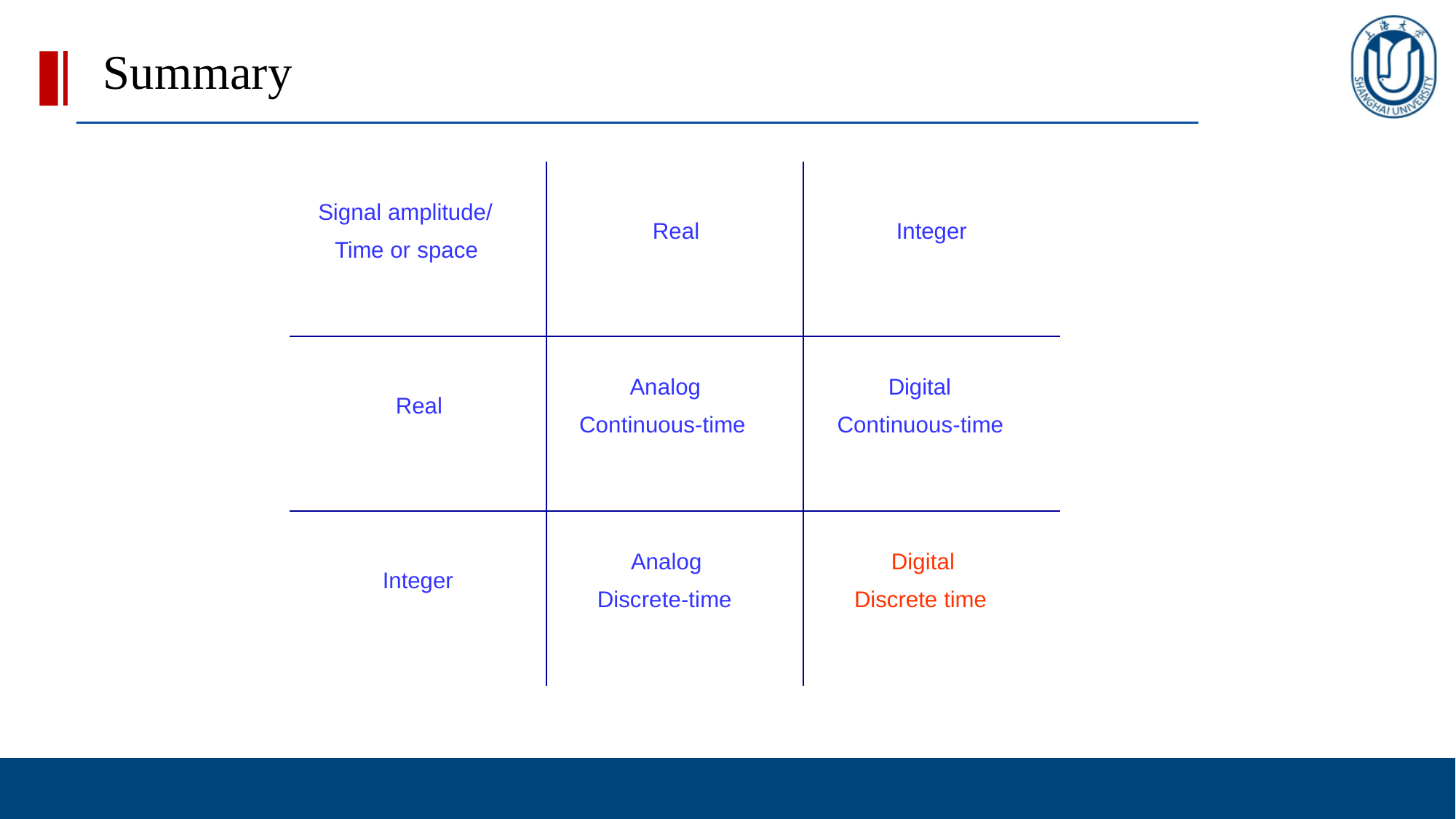

# Summary
| Signal amplitude/ Time or space | Real | Integer |
| --- | --- | --- |
| Real | Analog Continuous-time | Digital Continuous-time |
| Integer | Analog Discrete-time | Digital Discrete time |